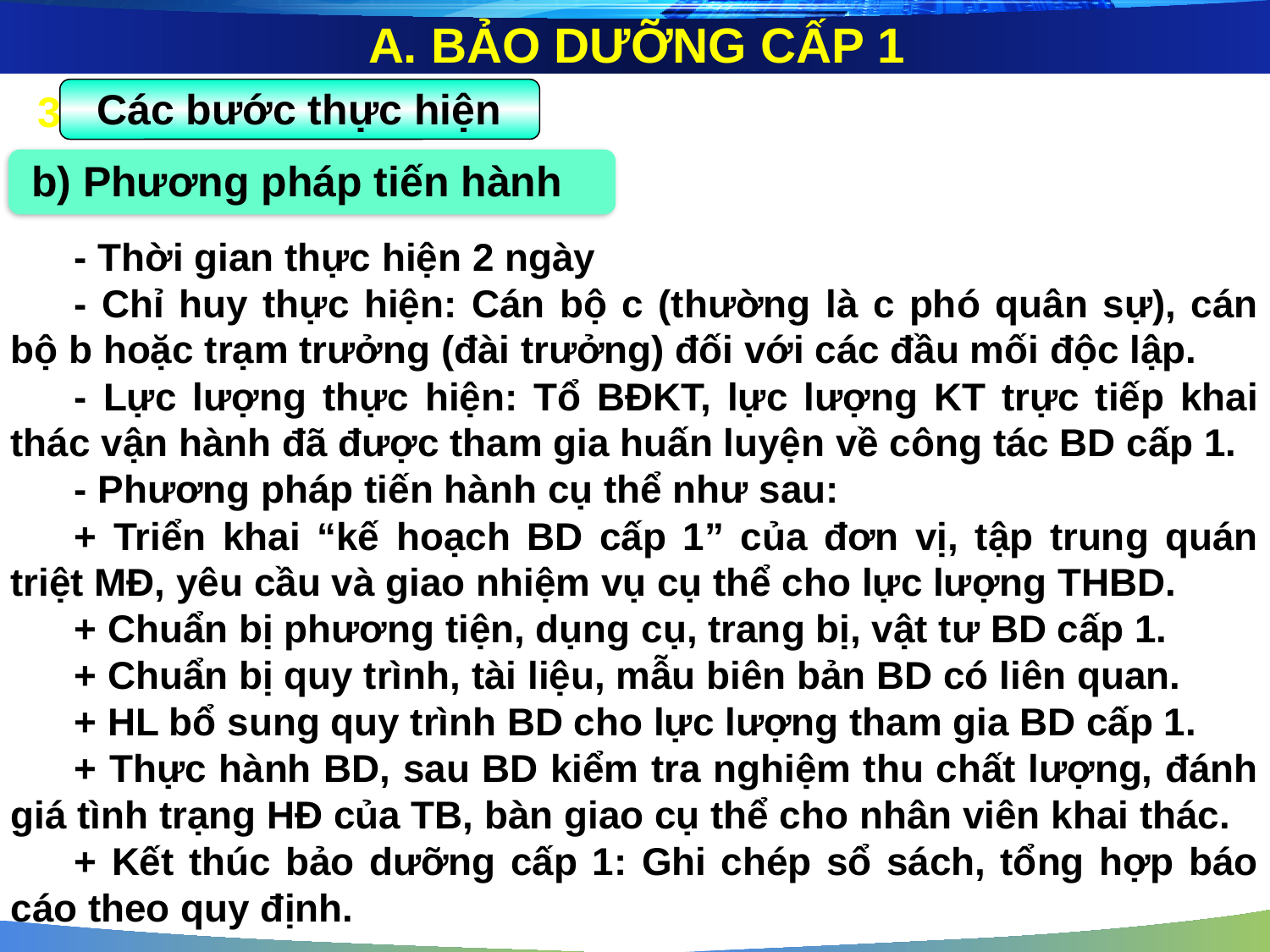

A. BẢO DƯỠNG CẤP 1
Các bước thực hiện
3

b) Phương pháp tiến hành

- Thời gian thực hiện 2 ngày
- Chỉ huy thực hiện: Cán bộ c (thường là c phó quân sự), cán bộ b hoặc trạm trưởng (đài trưởng) đối với các đầu mối độc lập.
- Lực lượng thực hiện: Tổ BĐKT, lực lượng KT trực tiếp khai thác vận hành đã được tham gia huấn luyện về công tác BD cấp 1.
- Phương pháp tiến hành cụ thể như sau:
+ Triển khai “kế hoạch BD cấp 1” của đơn vị, tập trung quán triệt MĐ, yêu cầu và giao nhiệm vụ cụ thể cho lực lượng THBD.
+ Chuẩn bị phương tiện, dụng cụ, trang bị, vật tư BD cấp 1.
+ Chuẩn bị quy trình, tài liệu, mẫu biên bản BD có liên quan.
+ HL bổ sung quy trình BD cho lực lượng tham gia BD cấp 1.
+ Thực hành BD, sau BD kiểm tra nghiệm thu chất lượng, đánh giá tình trạng HĐ của TB, bàn giao cụ thể cho nhân viên khai thác.
+ Kết thúc bảo dưỡng cấp 1: Ghi chép sổ sách, tổng hợp báo cáo theo quy định.